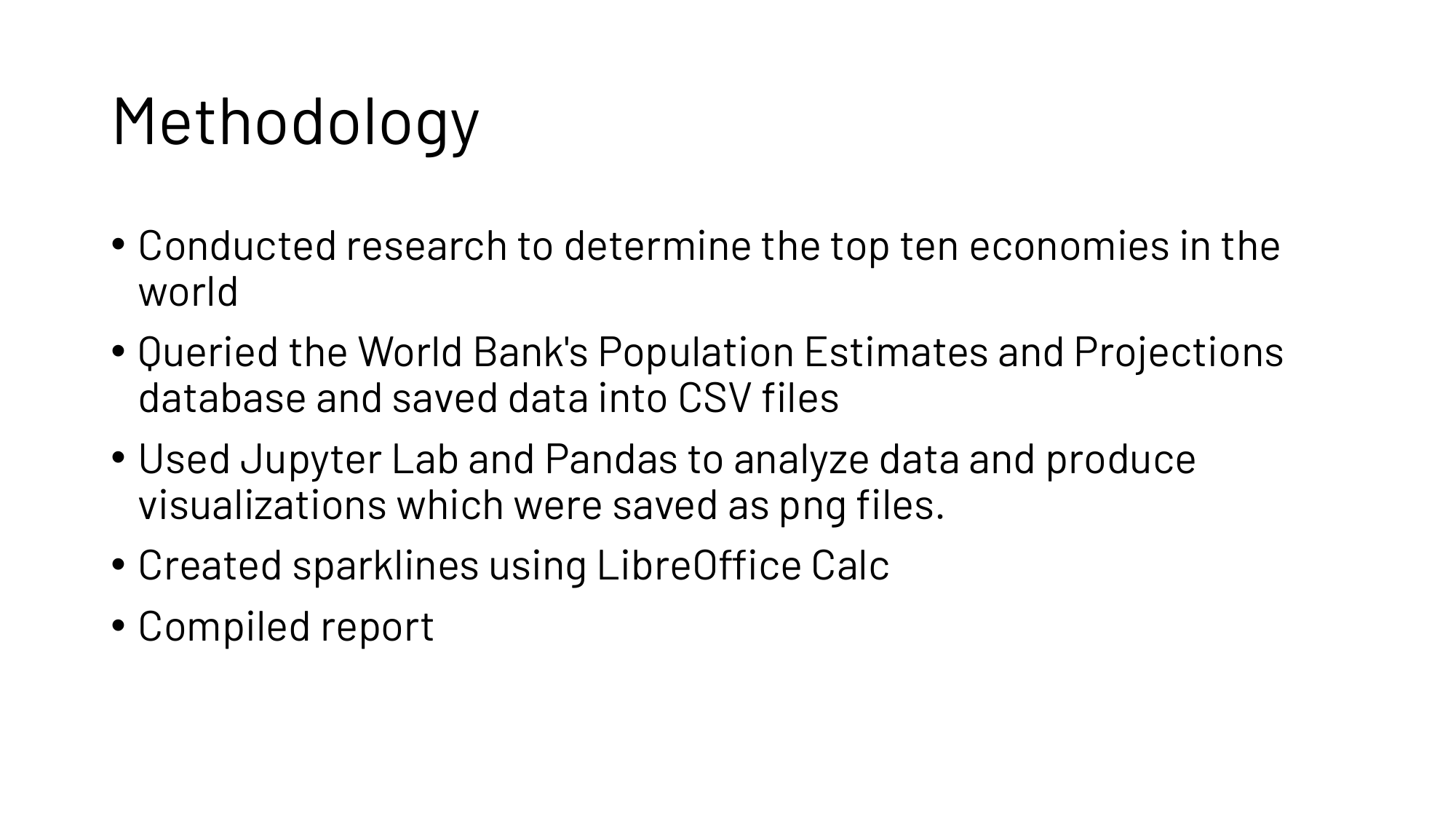

# Methodology
Conducted research to determine the top ten economies in the world
Queried the World Bank's Population Estimates and Projections database and saved data into CSV files
Used Jupyter Lab and Pandas to analyze data and produce visualizations which were saved as png files.
Created sparklines using LibreOffice Calc
Compiled report